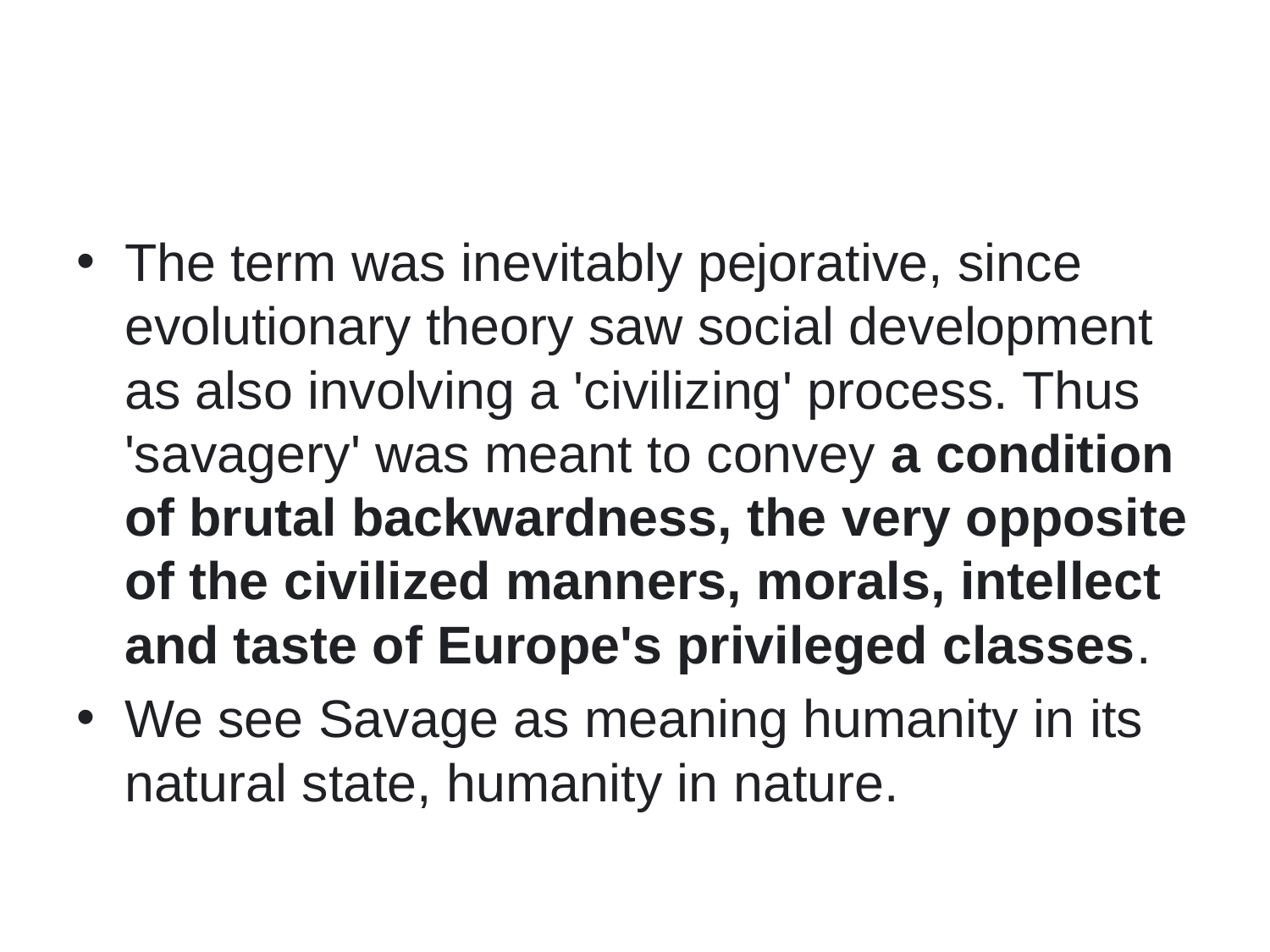

#
The term was inevitably pejorative, since evolutionary theory saw social development as also involving a 'civilizing' process. Thus 'savagery' was meant to convey a condition of brutal backwardness, the very opposite of the civilized manners, morals, intellect and taste of Europe's privileged classes.
We see Savage as meaning humanity in its natural state, humanity in nature.